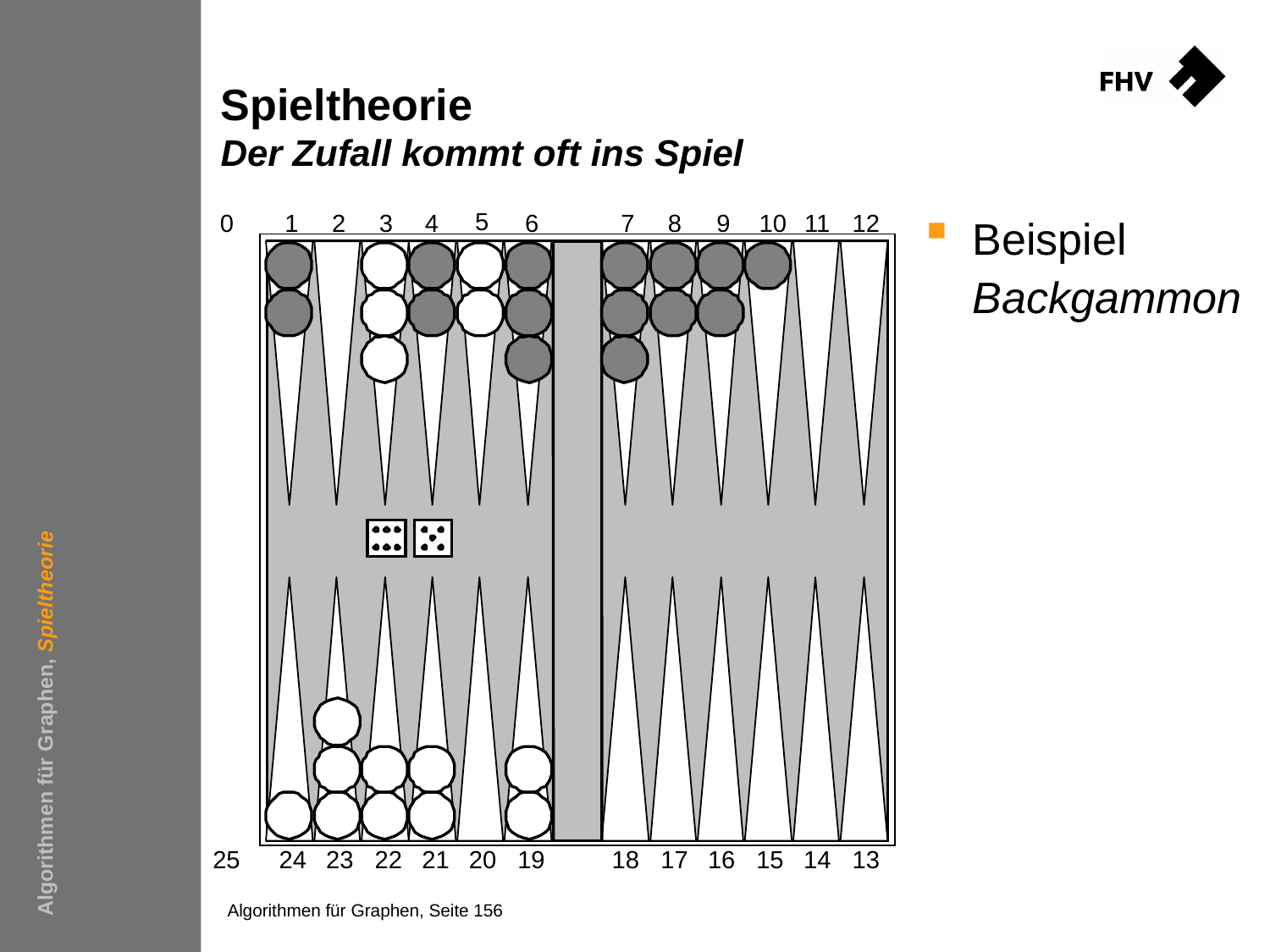

# Spieltheorie Der Zufall kommt oft ins Spiel
5
0
1
2
3
4
6
7
8
9
10
11
12

25
24
23
22
21
20
19
18
17
16
15
14
13
Beispiel Backgammon
Algorithmen für Graphen, Spieltheorie
Algorithmen für Graphen, Seite 156